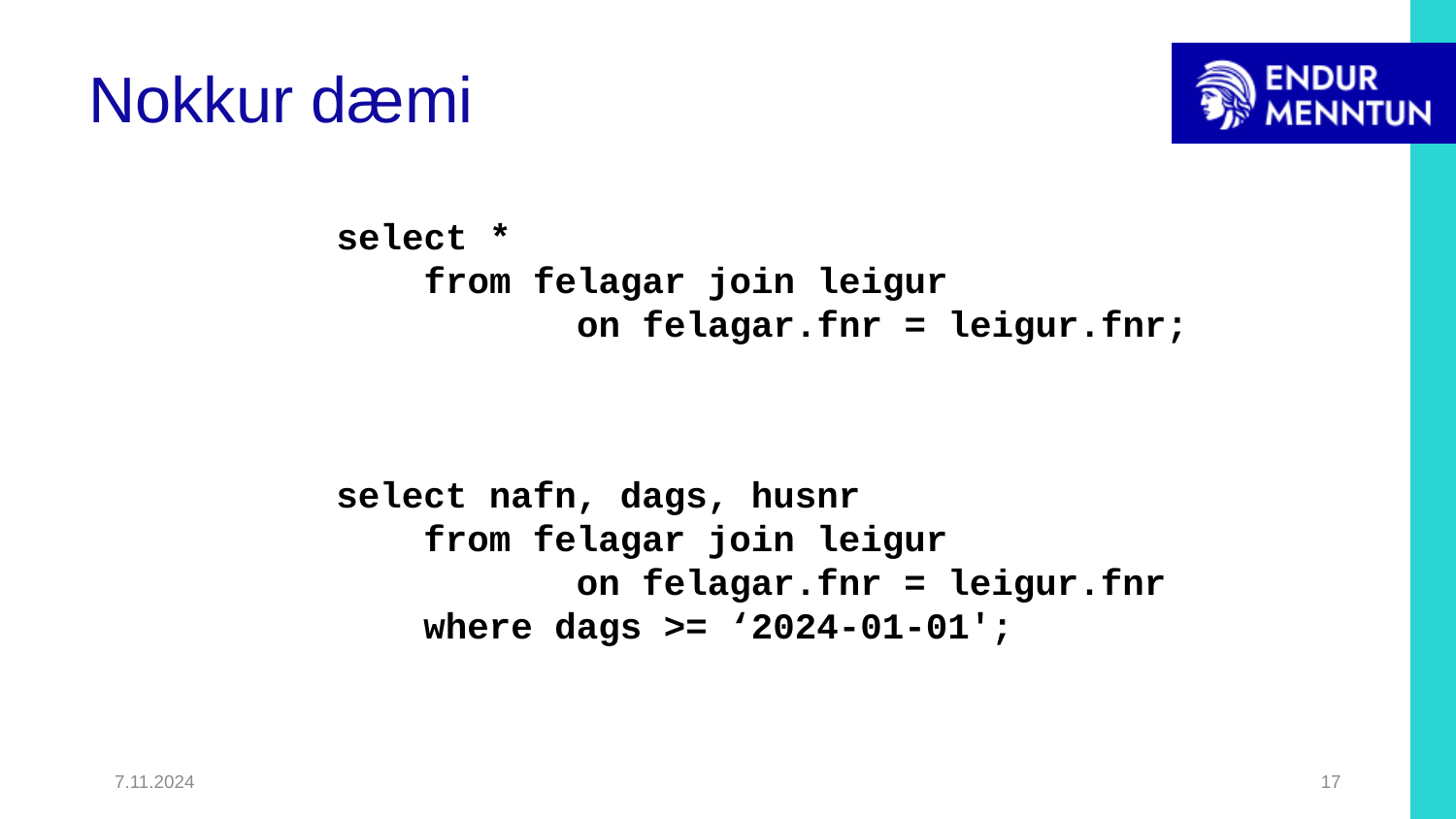

# Nokkur dæmi
select *
    from felagar join leigur
           on felagar.fnr = leigur.fnr;
select nafn, dags, husnr
    from felagar join leigur
           on felagar.fnr = leigur.fnr
    where dags >= ‘2024-01-01';
7.11.2024
17